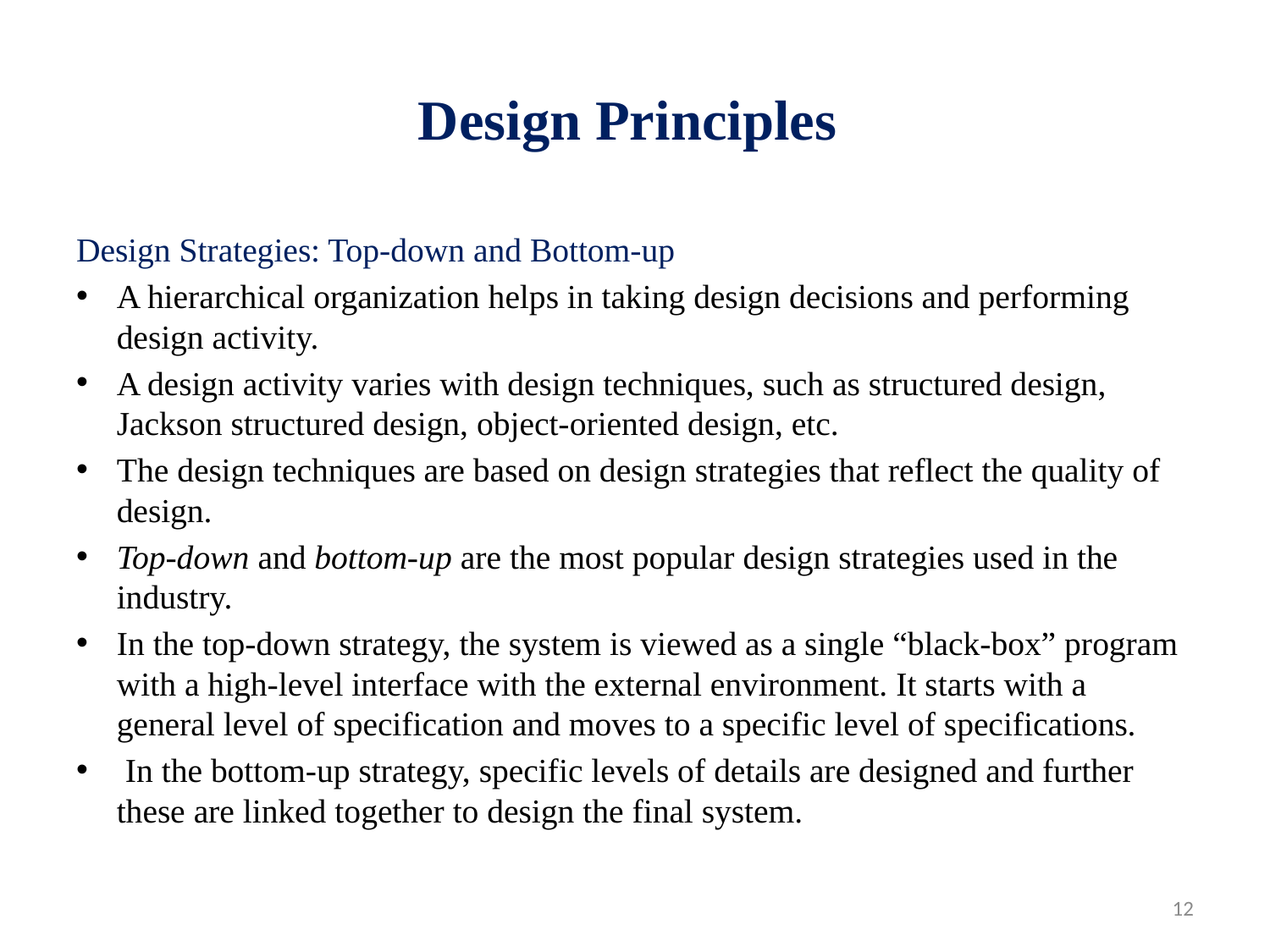

# Design Principles
Design Strategies: Top-down and Bottom-up
A hierarchical organization helps in taking design decisions and performing design activity.
A design activity varies with design techniques, such as structured design, Jackson structured design, object-oriented design, etc.
The design techniques are based on design strategies that reflect the quality of design.
Top-down and bottom-up are the most popular design strategies used in the industry.
In the top-down strategy, the system is viewed as a single “black-box” program with a high-level interface with the external environment. It starts with a general level of specification and moves to a specific level of specifications.
 In the bottom-up strategy, specific levels of details are designed and further these are linked together to design the final system.

12